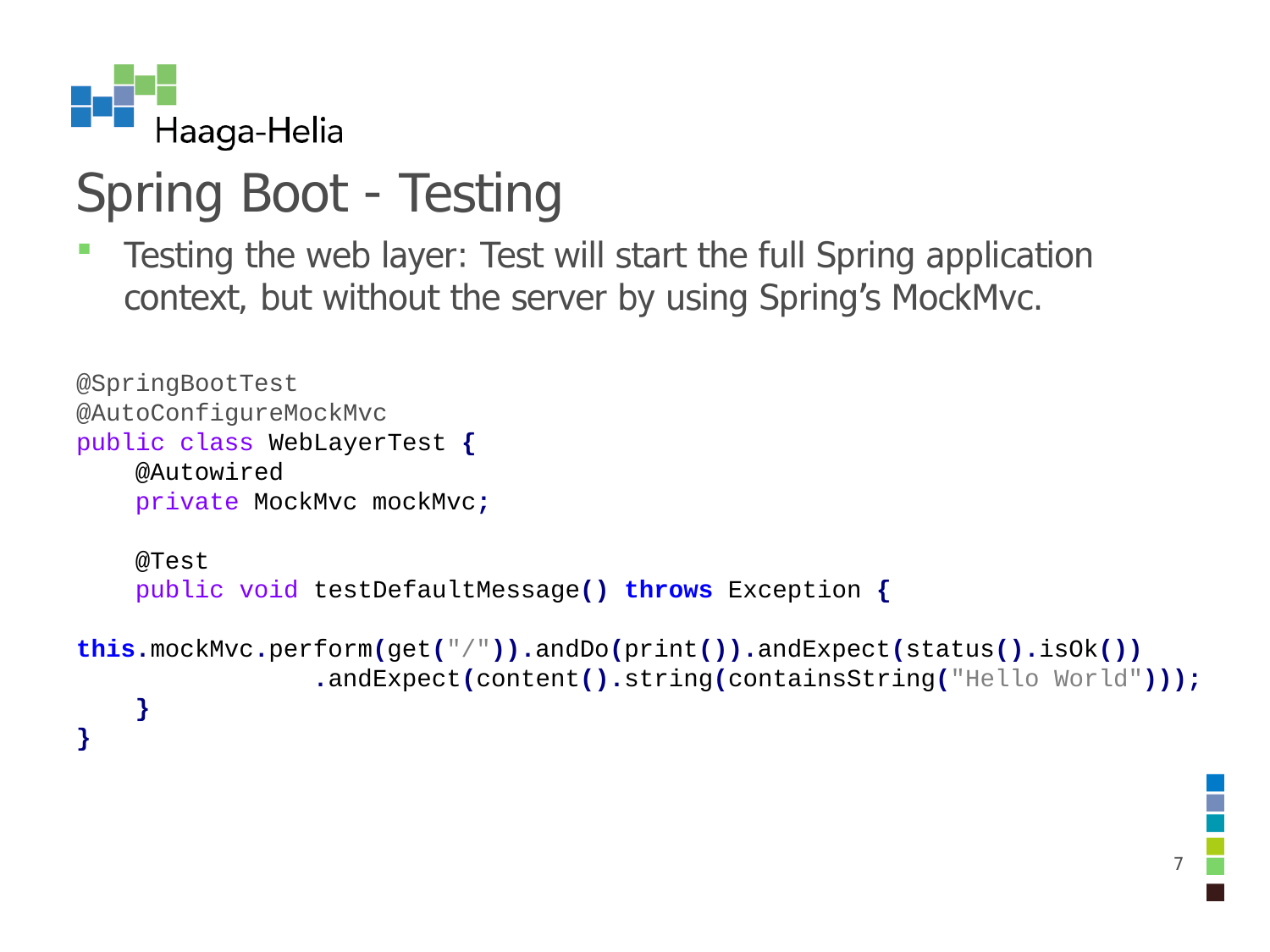

# Spring Boot - Testing
Testing the web layer: Test will start the full Spring application context, but without the server by using Spring’s MockMvc.

@SpringBootTest
@AutoConfigureMockMvc
public class WebLayerTest {
    @Autowired
    private MockMvc mockMvc;

    @Test
    public void testDefaultMessage() throws Exception {
        this.mockMvc.perform(get("/")).andDo(print()).andExpect(status().isOk())
                .andExpect(content().string(containsString("Hello World")));
    }
}
7